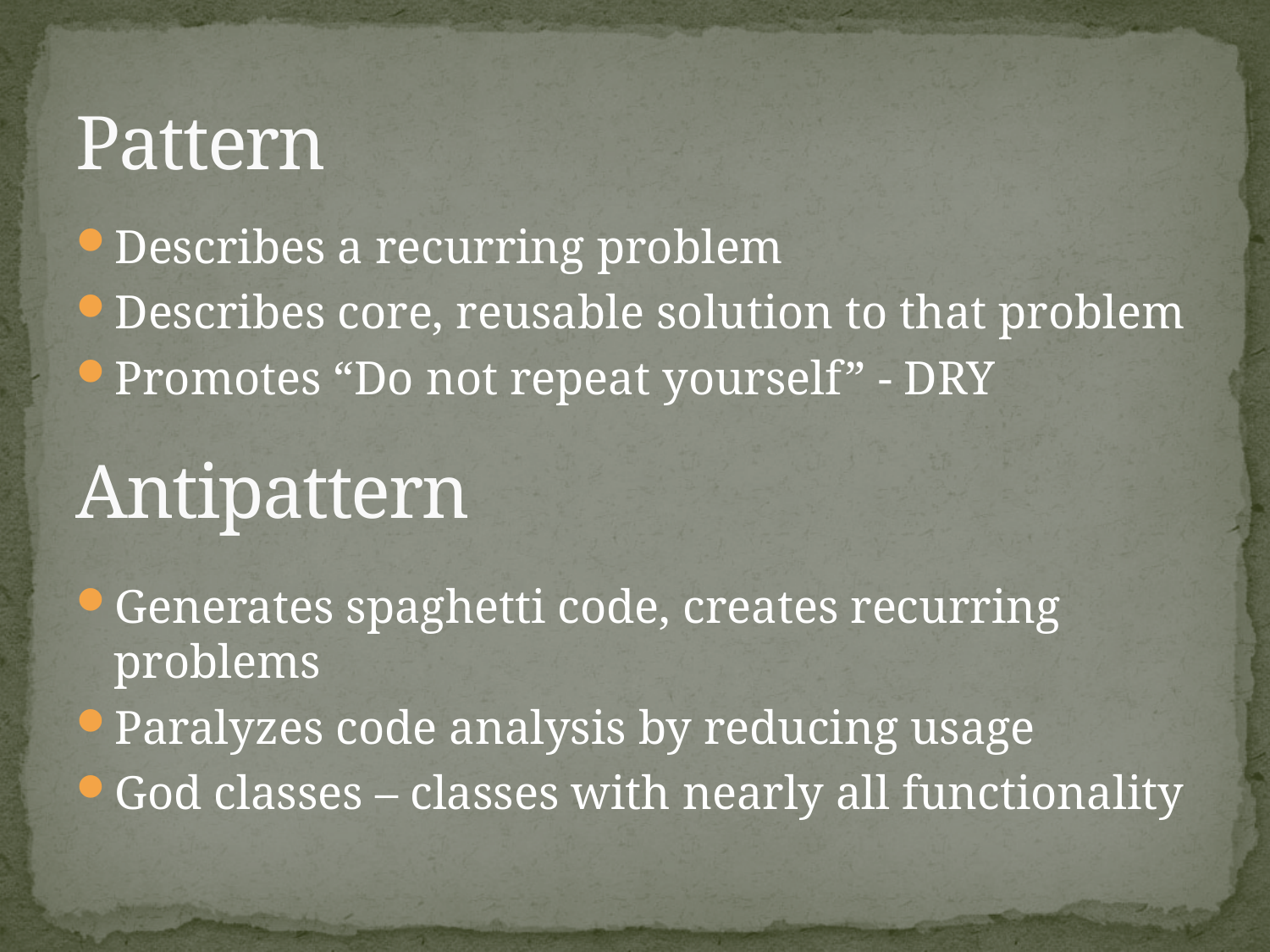

# Pattern
Describes a recurring problem
Describes core, reusable solution to that problem
Promotes “Do not repeat yourself” - DRY
Antipattern
Generates spaghetti code, creates recurring problems
Paralyzes code analysis by reducing usage
God classes – classes with nearly all functionality